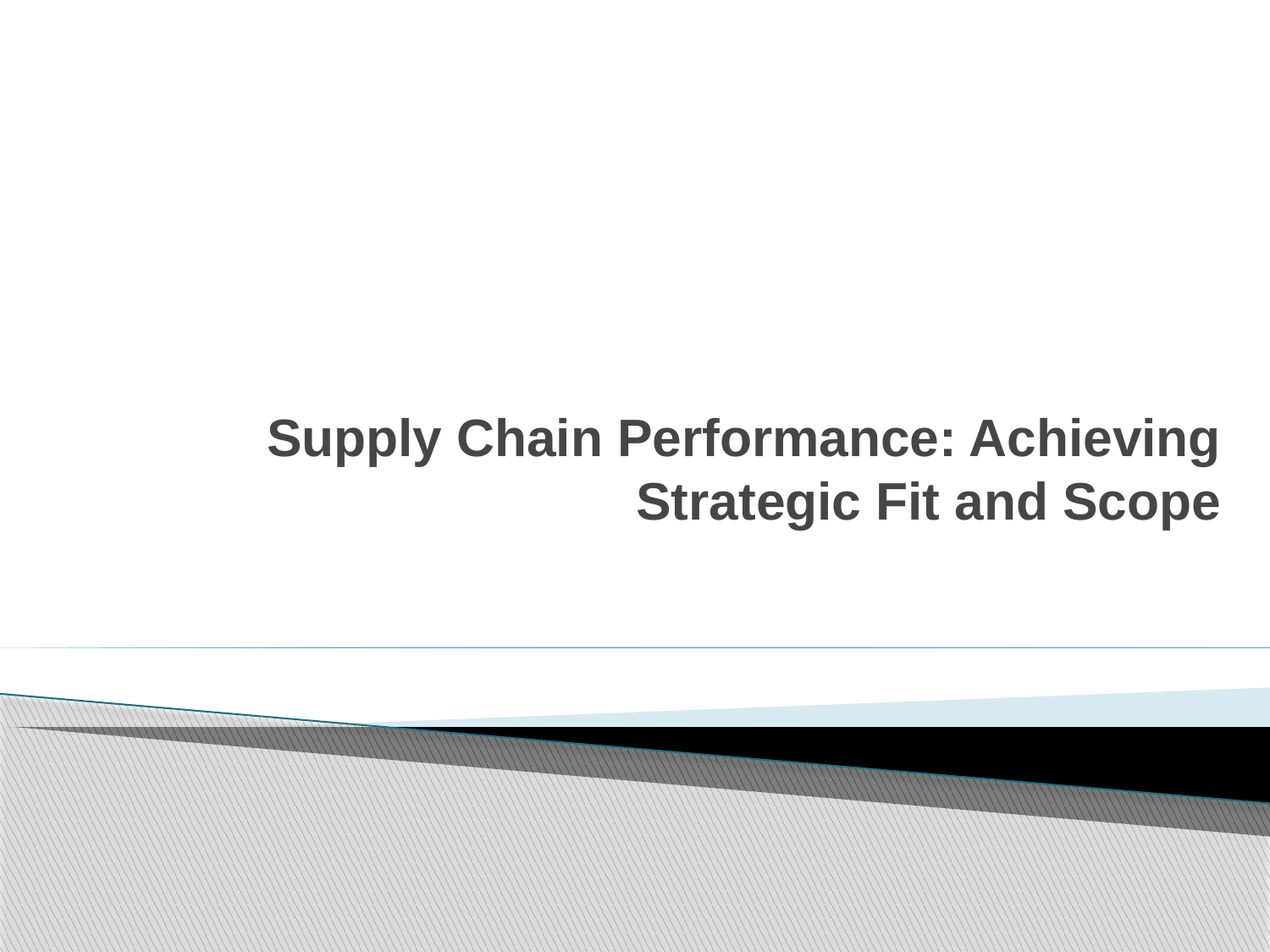

# Supply Chain Performance: Achieving Strategic Fit and Scope